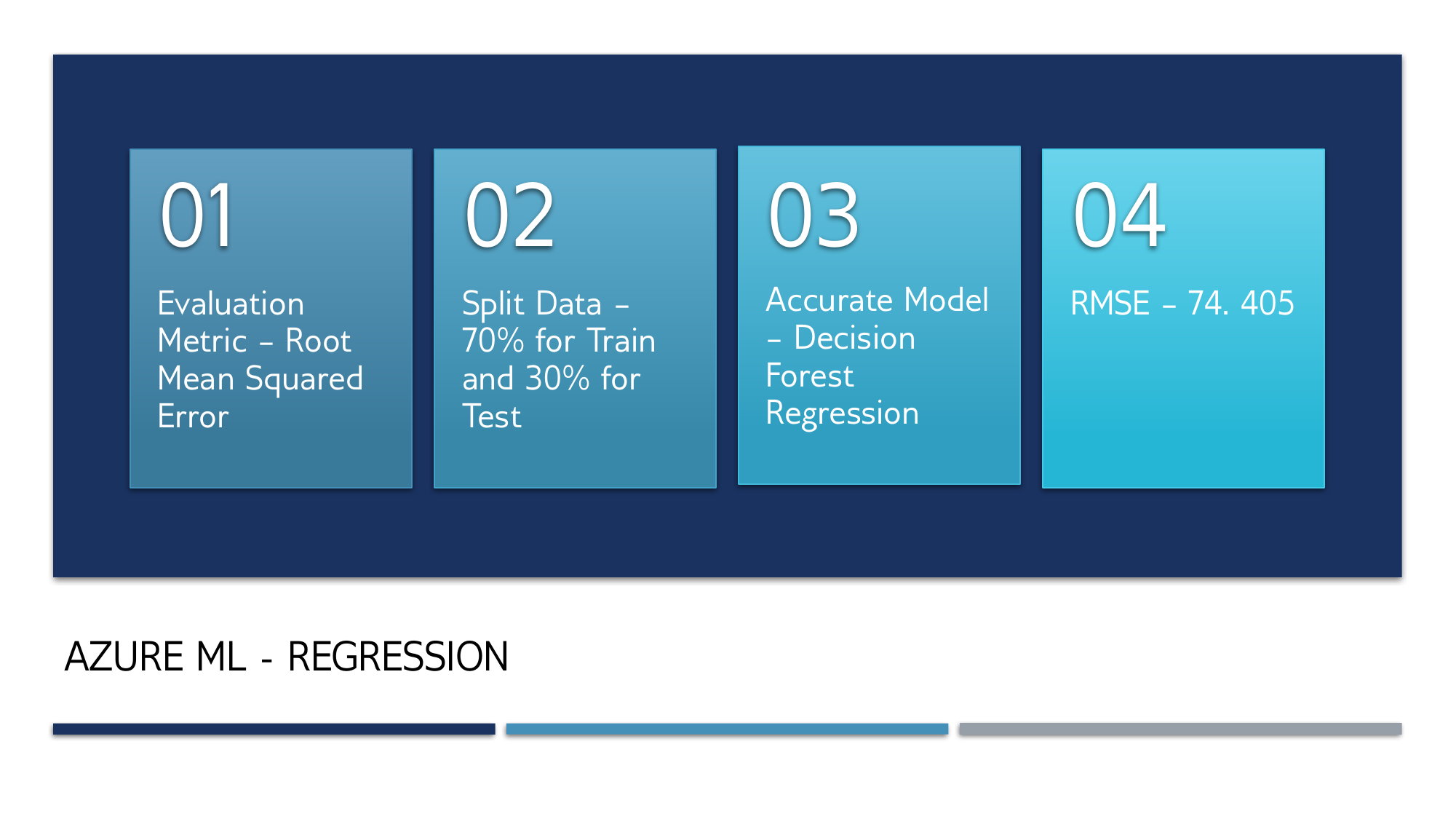

Evaluation Metric – Root Mean Squared Error
01
Split Data – 70% for Train and 30% for Test
02
Accurate Model – Decision Forest Regression
03
RMSE – 74. 405

04
# AZURE ML - REGRESSION